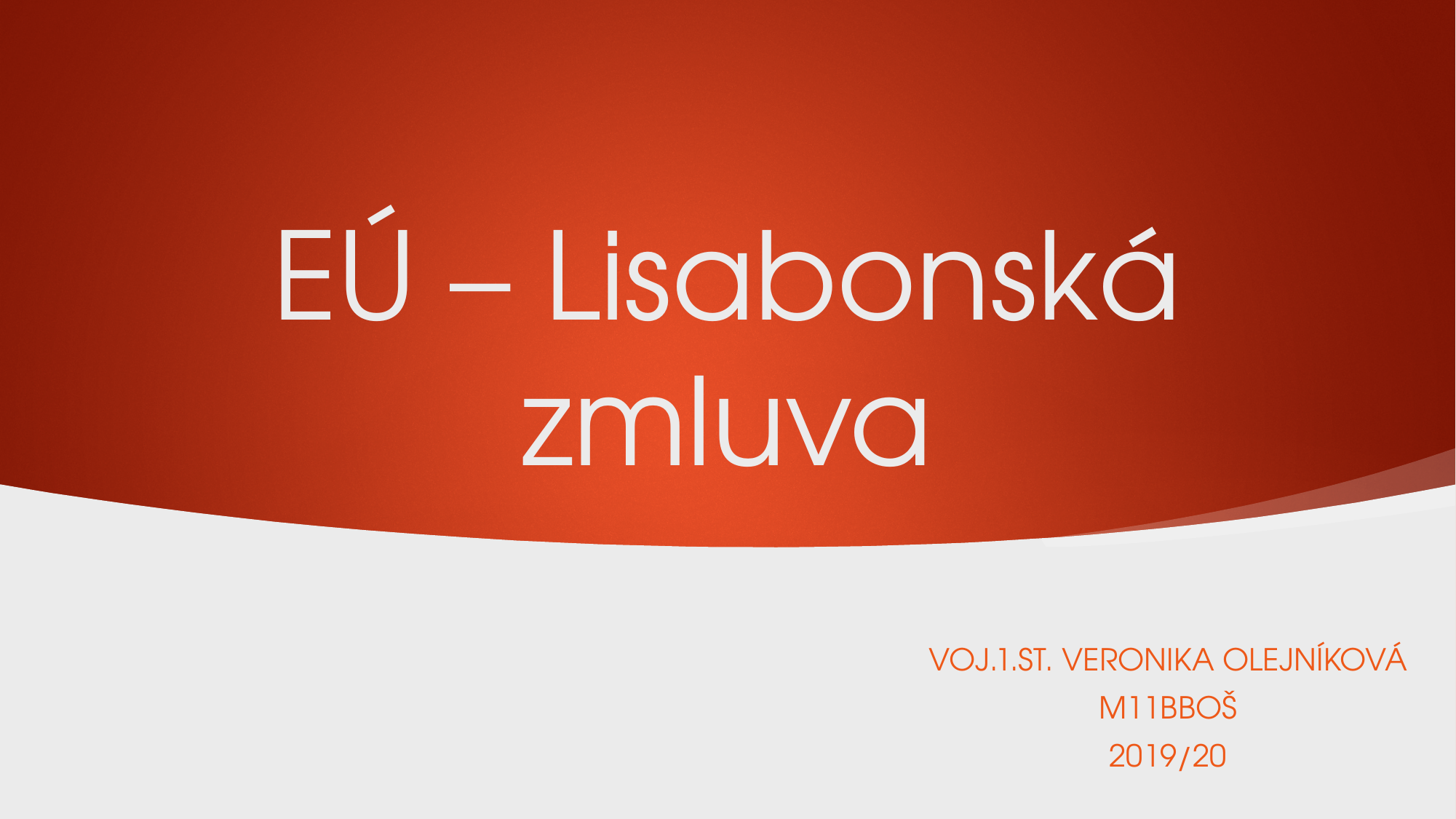

# EÚ – Lisabonská zmluva

Voj.1.st. Veronika Olejníková
M11bBOŠ
2019/20